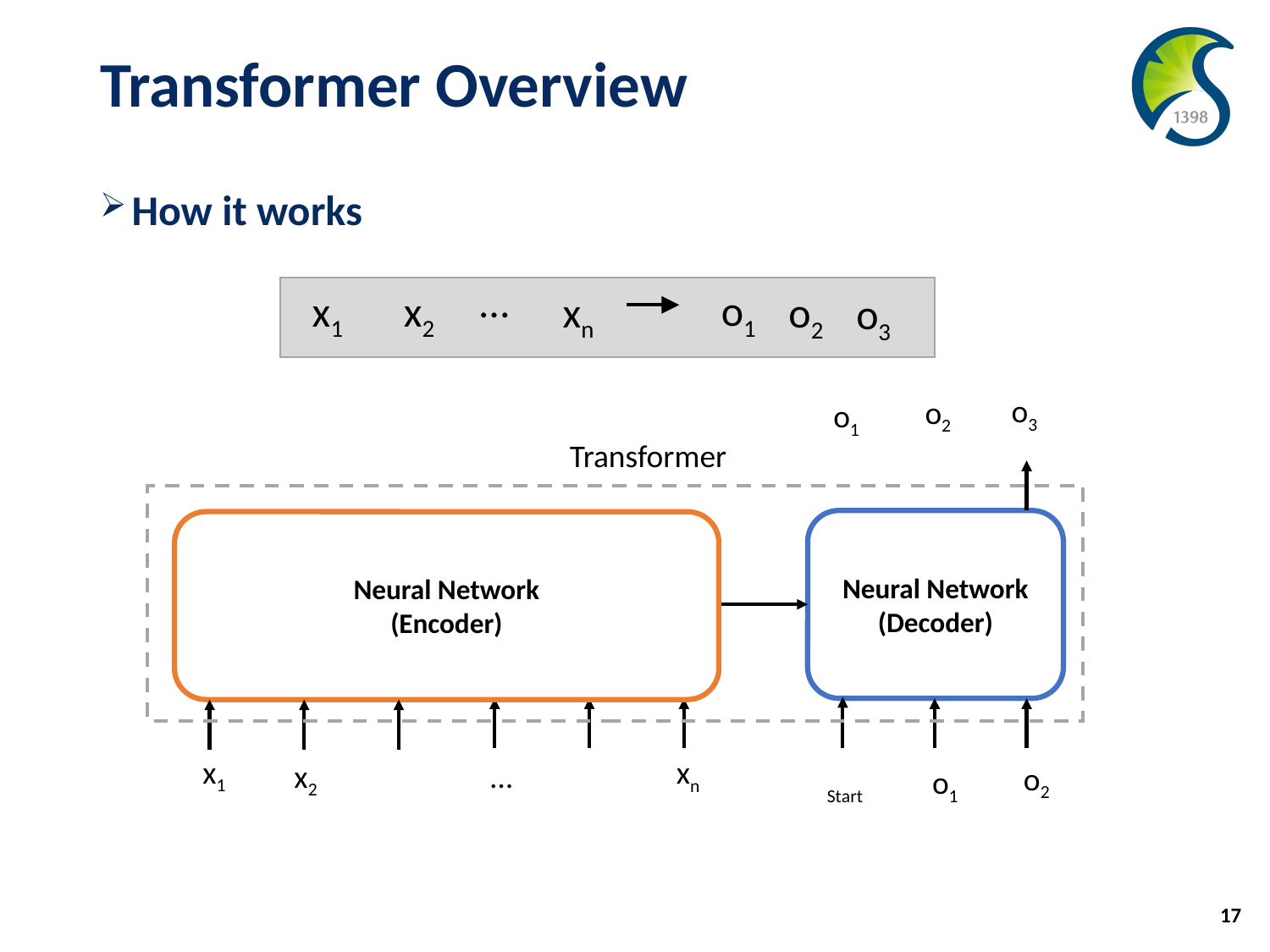

# Transformer Overview
How it works

…

o1
x1
x2
xn
o2
o3
o3
o2
o1
Transformer

Neural Network
(Decoder)
Neural Network
(Encoder)
x1
xn
x2
…
o2
Start
o1
17